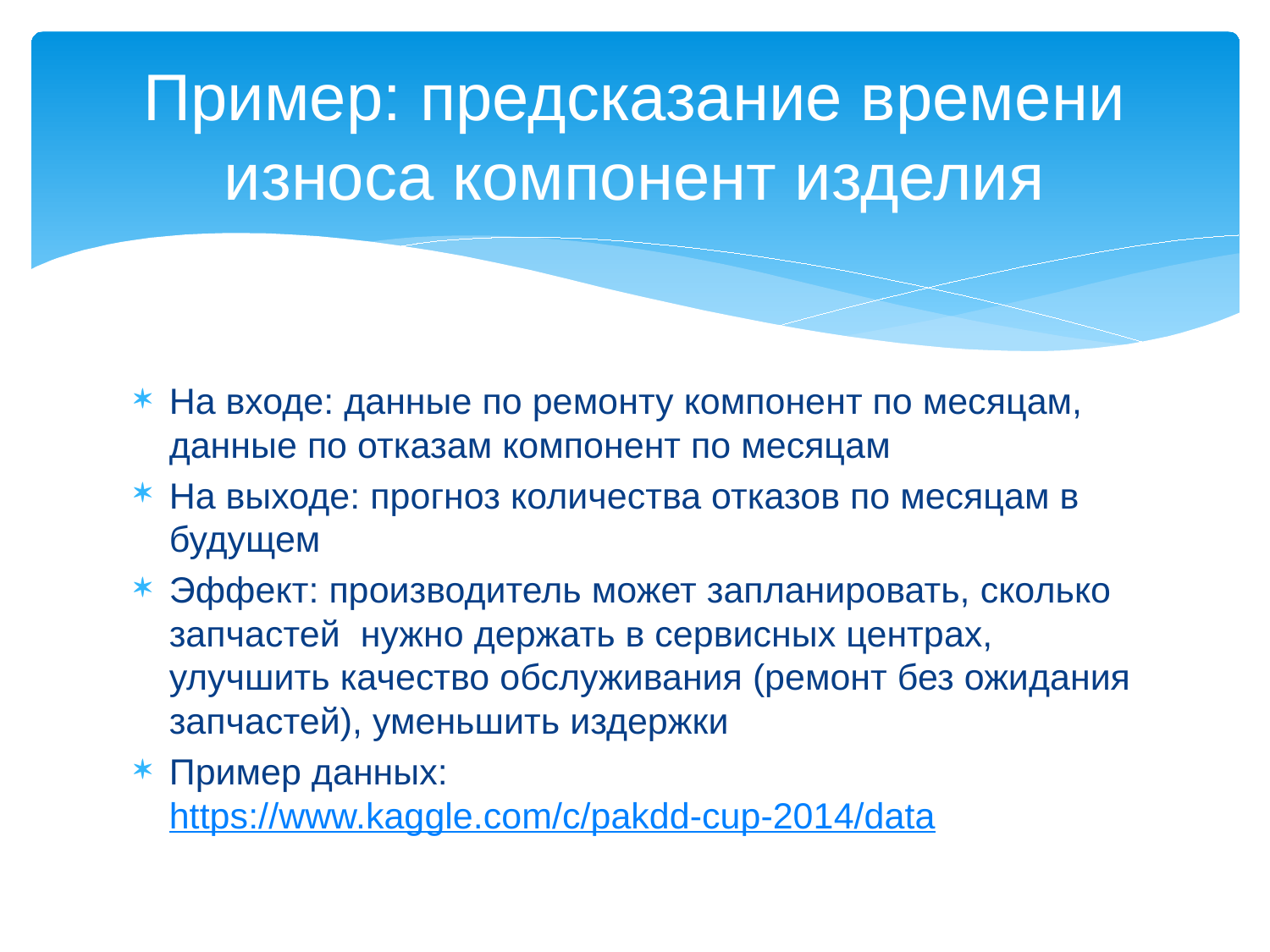

# Пример: предсказание времени износа компонент изделия
На входе: данные по ремонту компонент по месяцам, данные по отказам компонент по месяцам
На выходе: прогноз количества отказов по месяцам в будущем
Эффект: производитель может запланировать, сколько запчастей  нужно держать в сервисных центрах, улучшить качество обслуживания (ремонт без ожидания запчастей), уменьшить издержки
Пример данных:
https://www.kaggle.com/c/pakdd-cup-2014/data